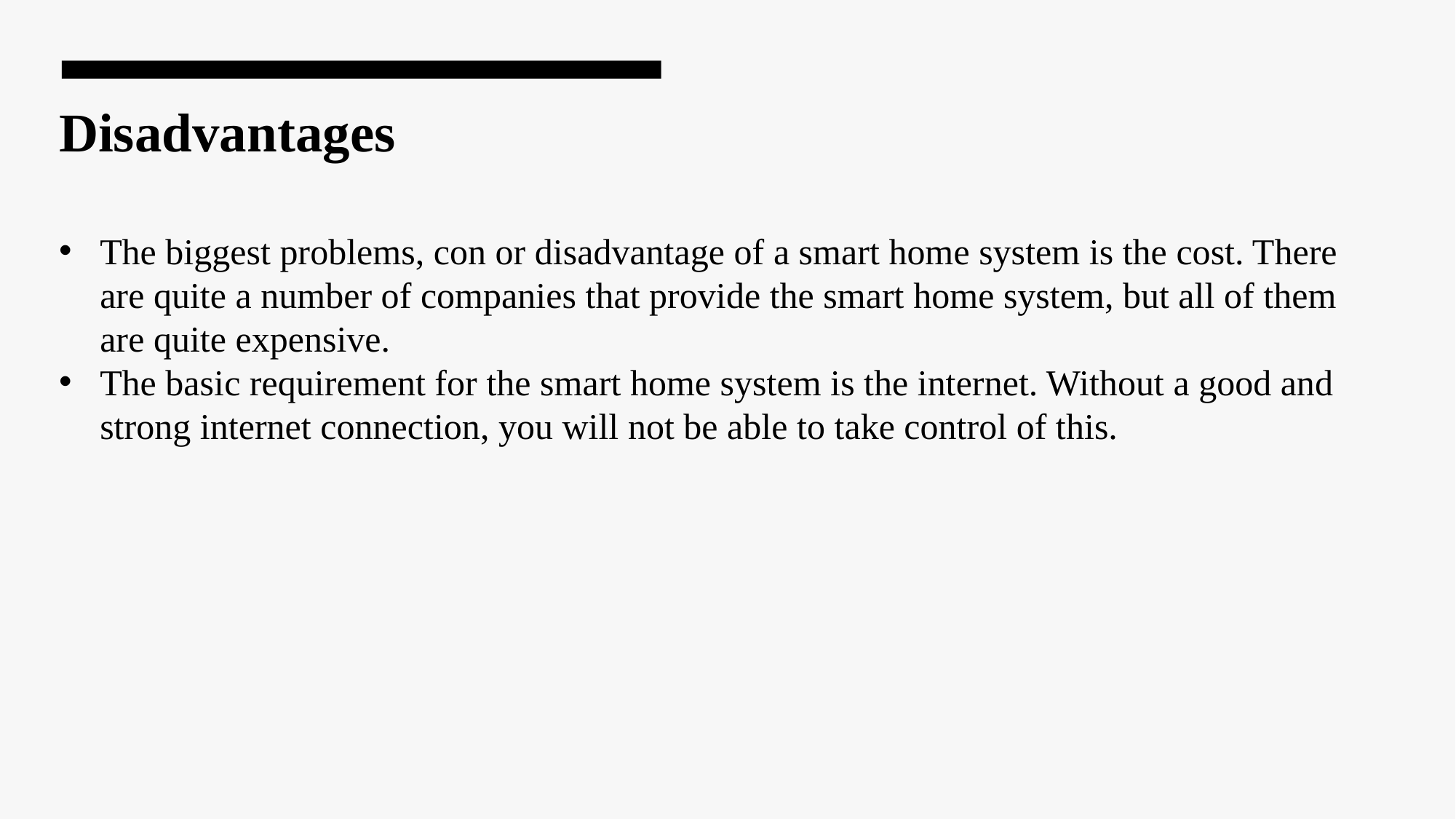

Disadvantages

The biggest problems, con or disadvantage of a smart home system is the cost. There are quite a number of companies that provide the smart home system, but all of them are quite expensive.
The basic requirement for the smart home system is the internet. Without a good and strong internet connection, you will not be able to take control of this.